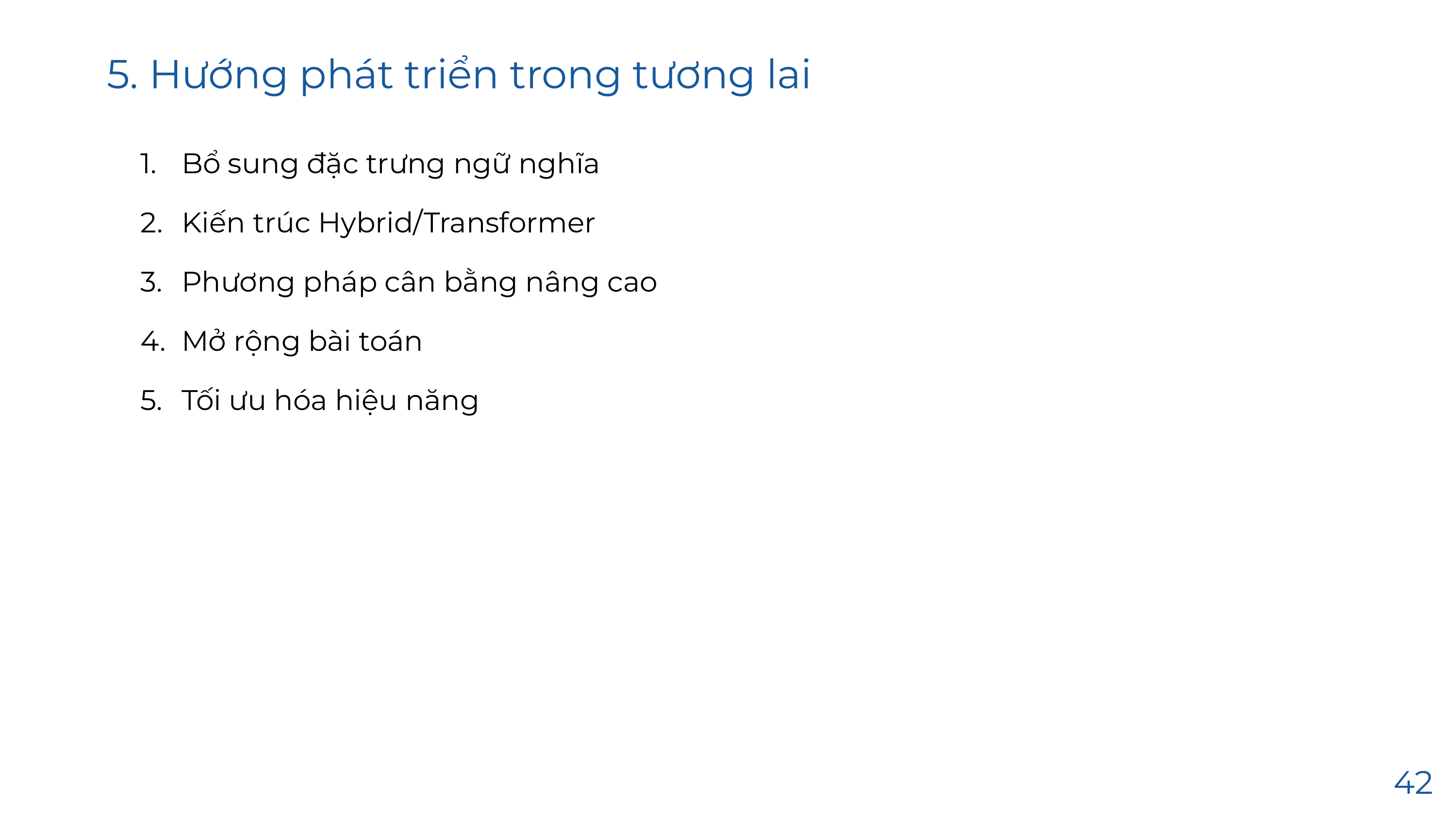

5. Hướng phát triển trong tương lai
Bổ sung đặc trưng ngữ nghĩa
Kiến trúc Hybrid/Transformer
Phương pháp cân bằng nâng cao
Mở rộng bài toán
Tối ưu hóa hiệu năng
42